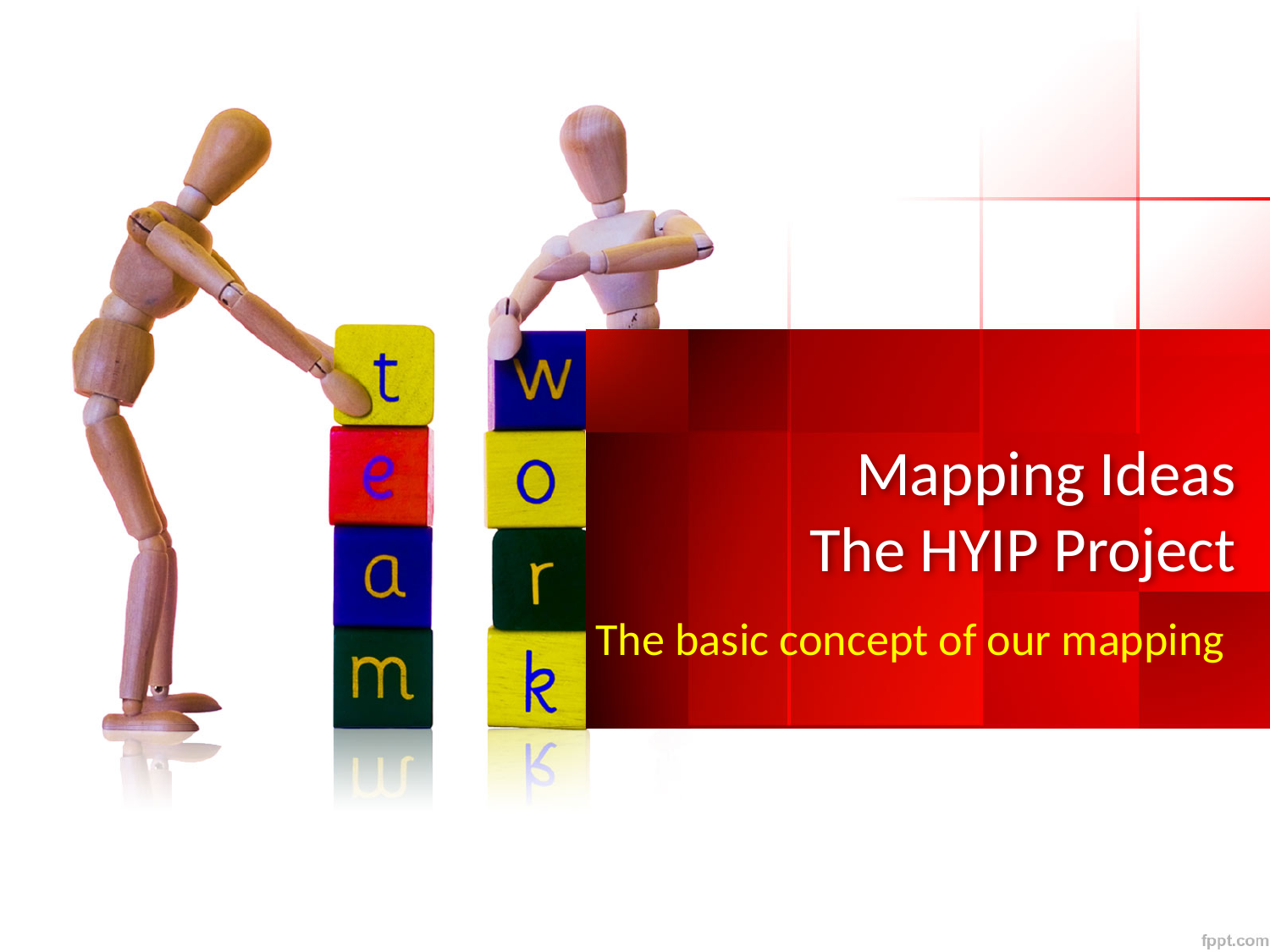

# Mapping Ideas The HYIP Project
The basic concept of our mapping